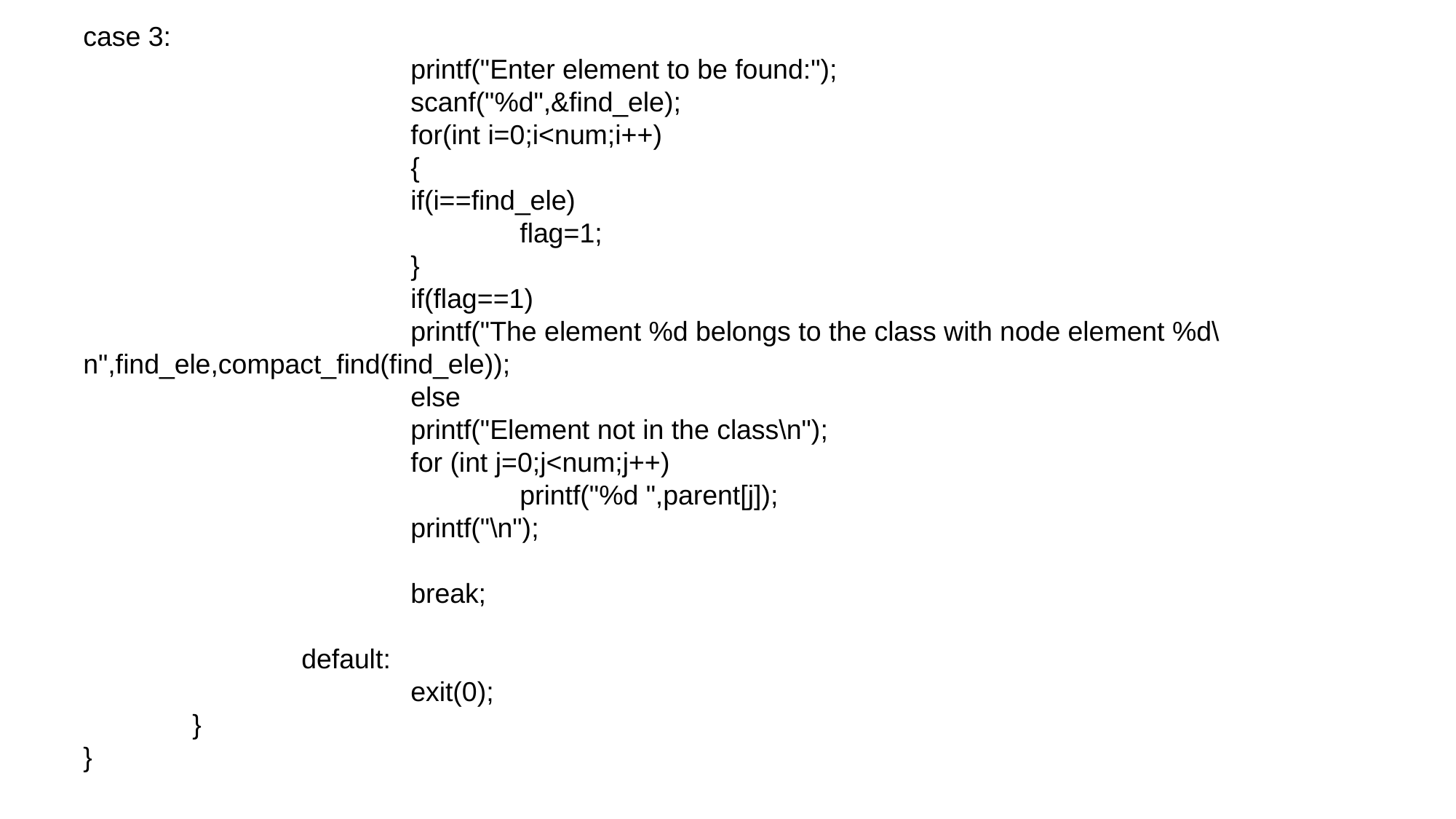

case 3:
			printf("Enter element to be found:");
			scanf("%d",&find_ele);
			for(int i=0;i<num;i++)
    			{
        			if(i==find_ele)
            				flag=1;
   			}
   			if(flag==1)
        			printf("The element %d belongs to the class with node element %d\n",find_ele,compact_find(find_ele));
    			else
        			printf("Element not in the class\n");
			for (int j=0;j<num;j++)
				printf("%d ",parent[j]);
			printf("\n");

			break;

		default:
			exit(0);
	}
}

}